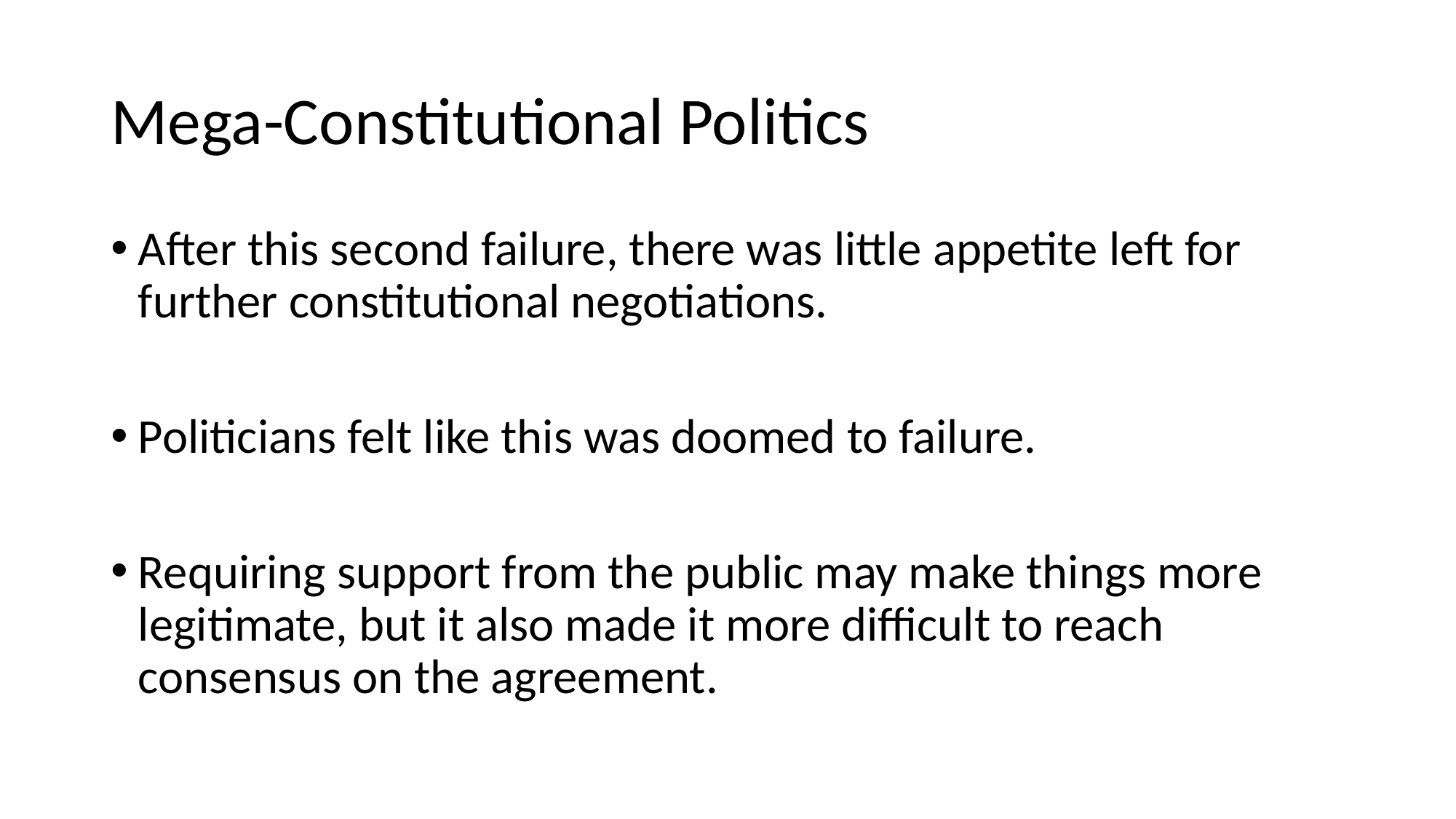

# Mega-Constitutional Politics
After this second failure, there was little appetite left for further constitutional negotiations.

Politicians felt like this was doomed to failure.

Requiring support from the public may make things more legitimate, but it also made it more difficult to reach consensus on the agreement.